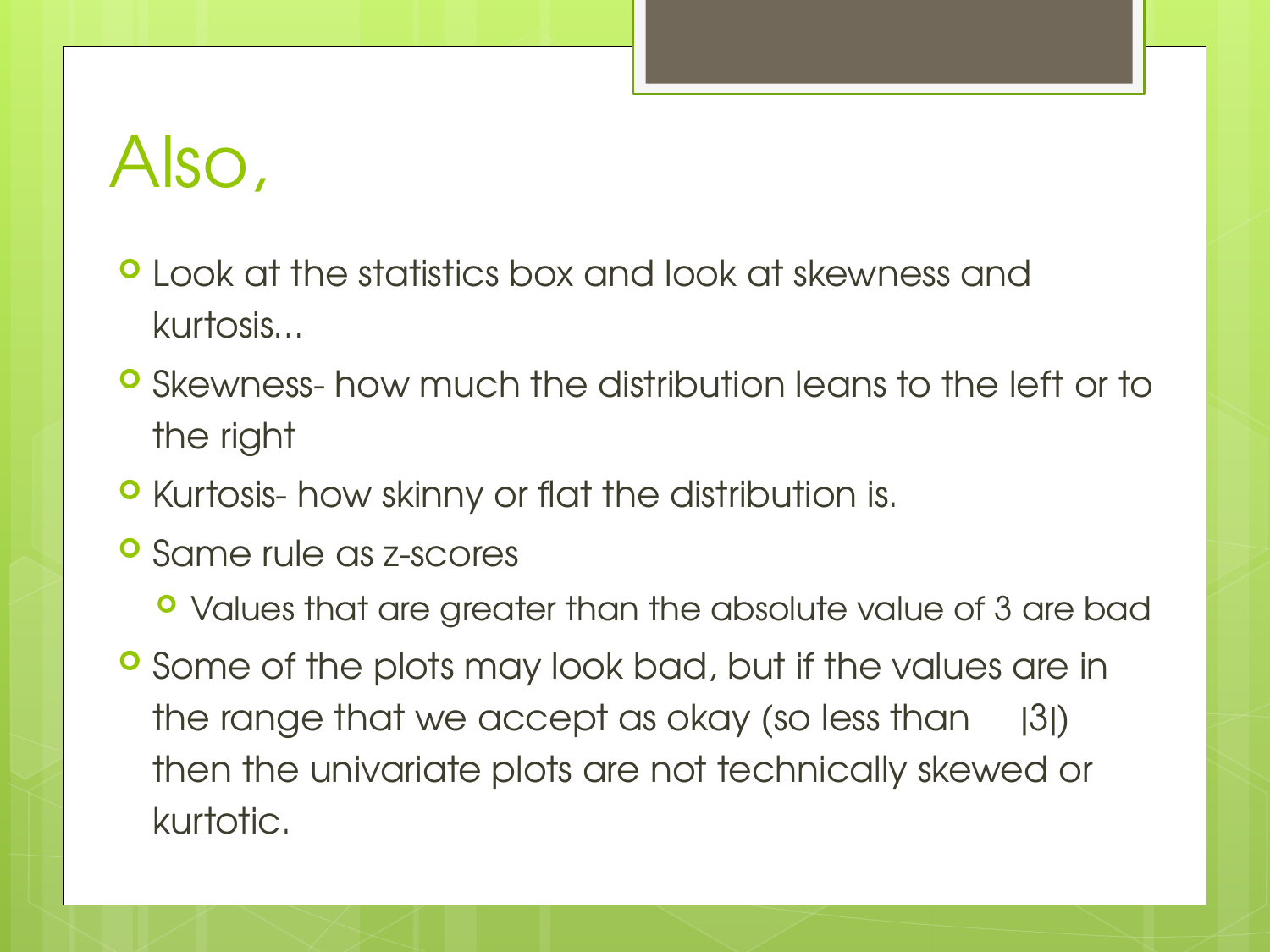

# Also,
Look at the statistics box and look at skewness and kurtosis…
Skewness- how much the distribution leans to the left or to the right
Kurtosis- how skinny or flat the distribution is.
Same rule as z-scores
Values that are greater than the absolute value of 3 are bad
Some of the plots may look bad, but if the values are in the range that we accept as okay (so less than     |3|) then the univariate plots are not technically skewed or kurtotic.